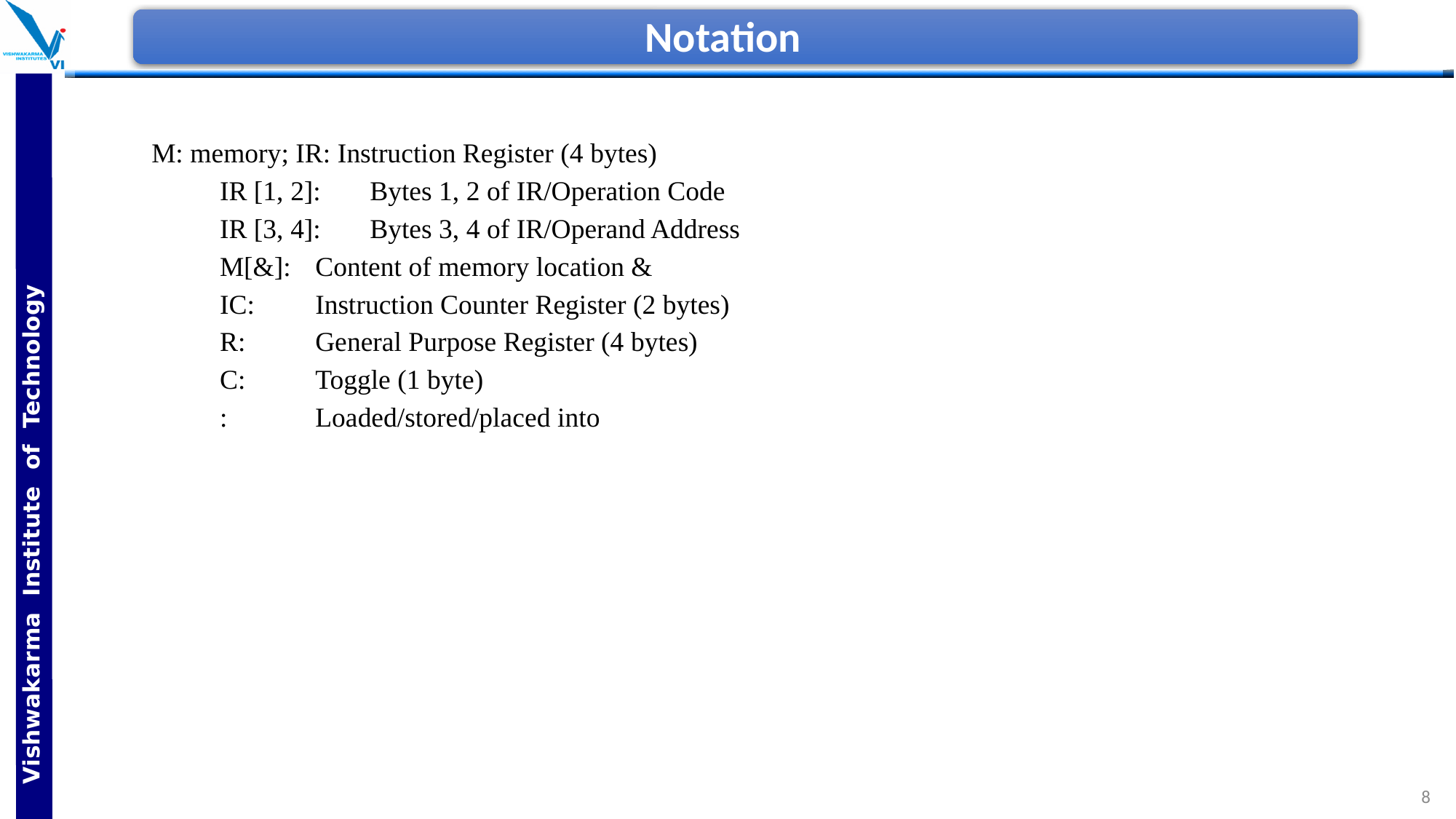

# Notation
M: memory; IR: Instruction Register (4 bytes)
	IR [1, 2]:	Bytes 1, 2 of IR/Operation Code
	IR [3, 4]:	Bytes 3, 4 of IR/Operand Address
	M[&]:	Content of memory location &
	IC:	Instruction Counter Register (2 bytes)
	R:	General Purpose Register (4 bytes)
	C:	Toggle (1 byte)
	:	Loaded/stored/placed into

8